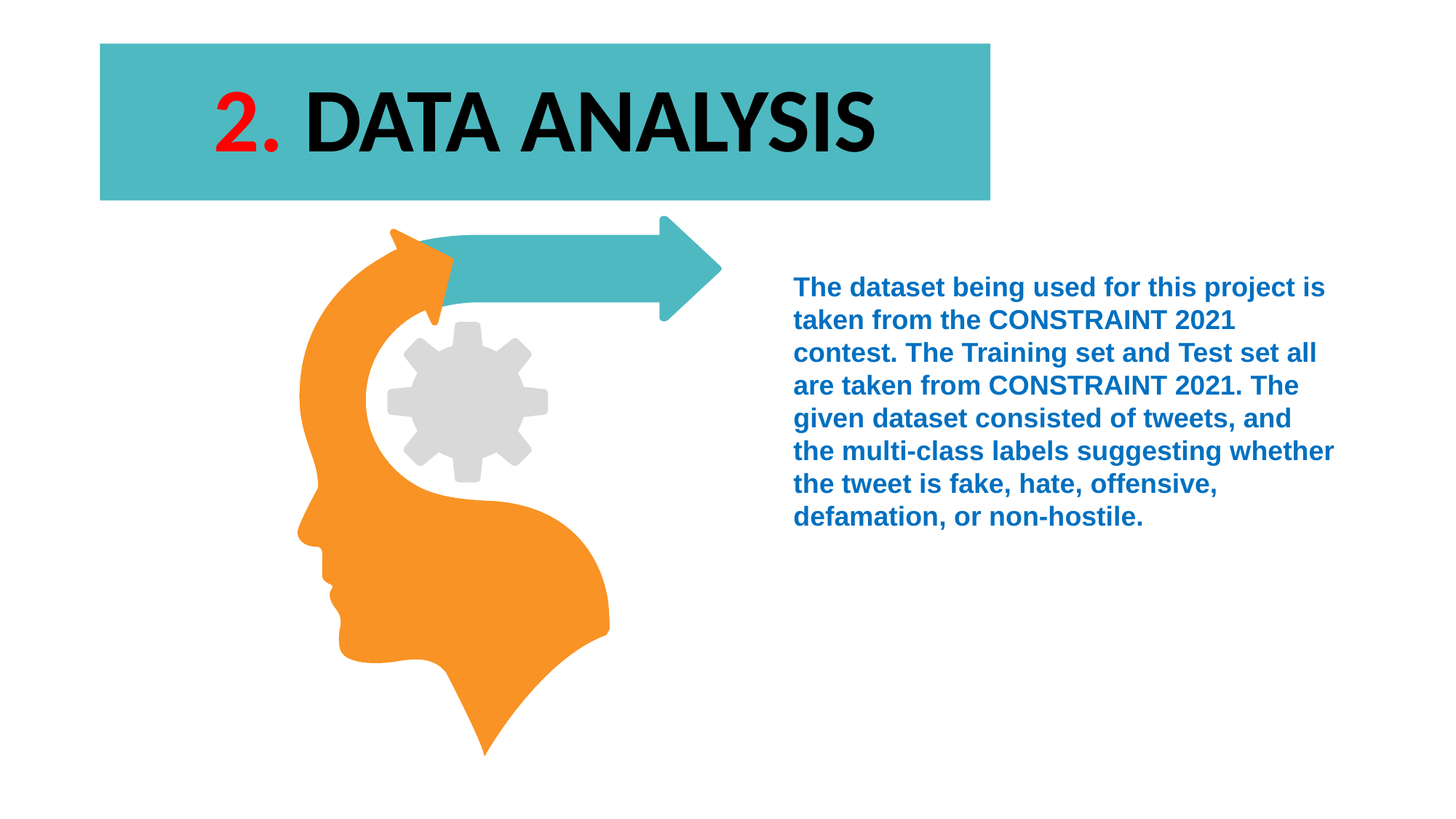

# 2. DATA ANALYSIS

The dataset being used for this project is taken from the CONSTRAINT 2021 contest. The Training set and Test set all are taken from CONSTRAINT 2021. The given dataset consisted of tweets, and the multi-class labels suggesting whether the tweet is fake, hate, offensive, defamation, or non-hostile.
Text